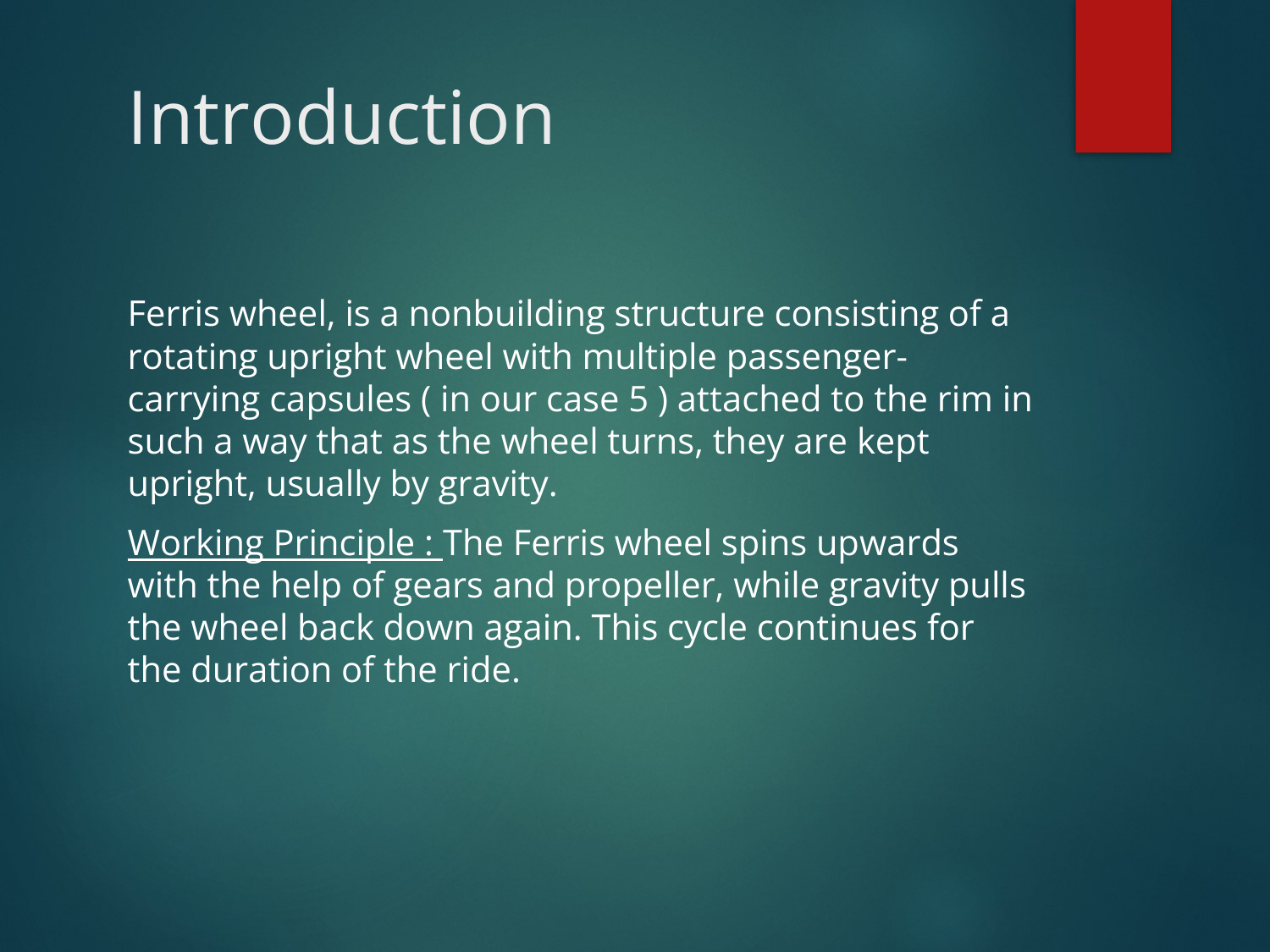

# Introduction
Ferris wheel, is a nonbuilding structure consisting of a rotating upright wheel with multiple passenger-carrying capsules ( in our case 5 ) attached to the rim in such a way that as the wheel turns, they are kept upright, usually by gravity.
Working Principle : The Ferris wheel spins upwards with the help of gears and propeller, while gravity pulls the wheel back down again. This cycle continues for the duration of the ride.